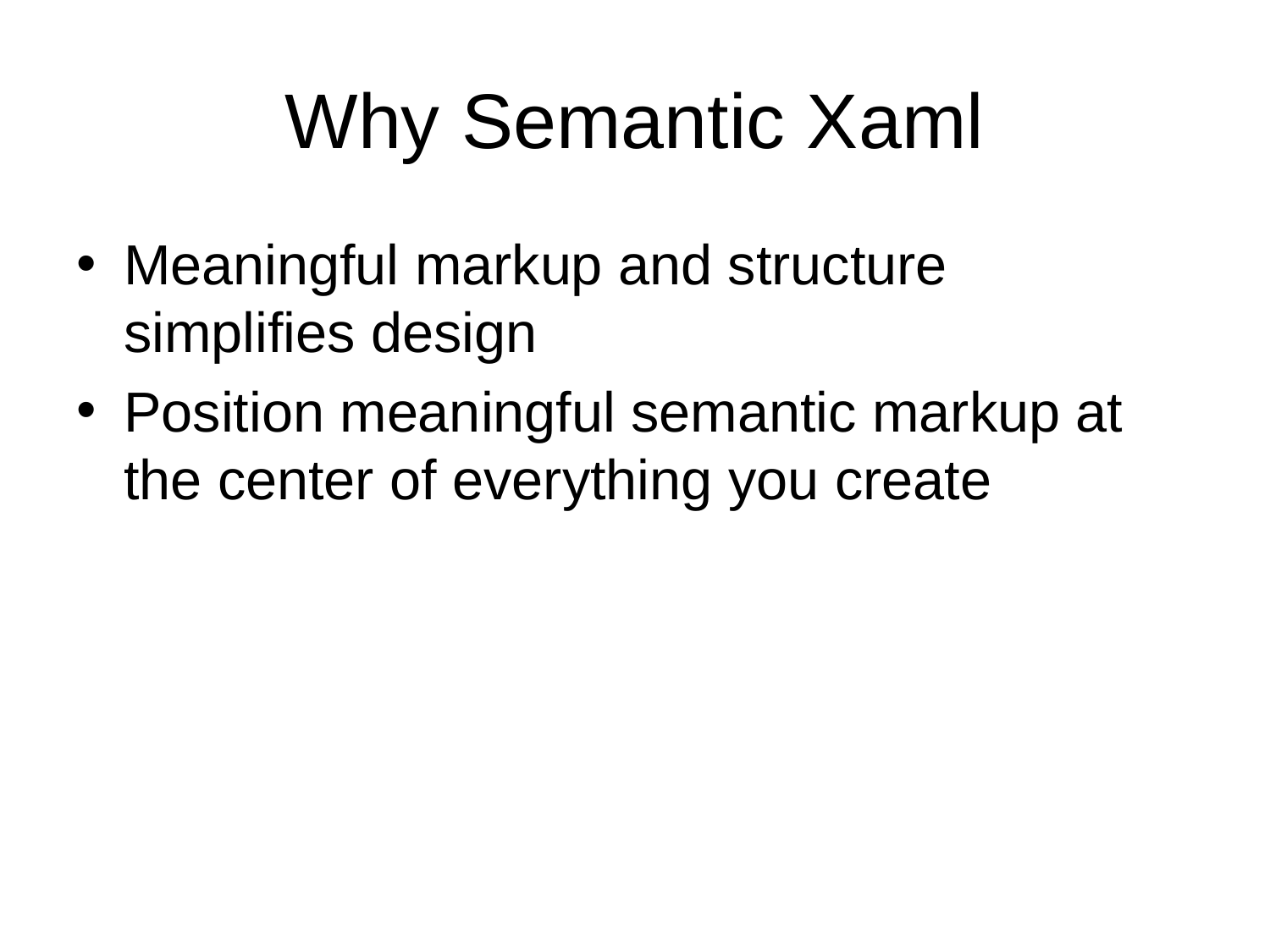

# Why Semantic Xaml
Meaningful markup and structure simplifies design
Position meaningful semantic markup at the center of everything you create